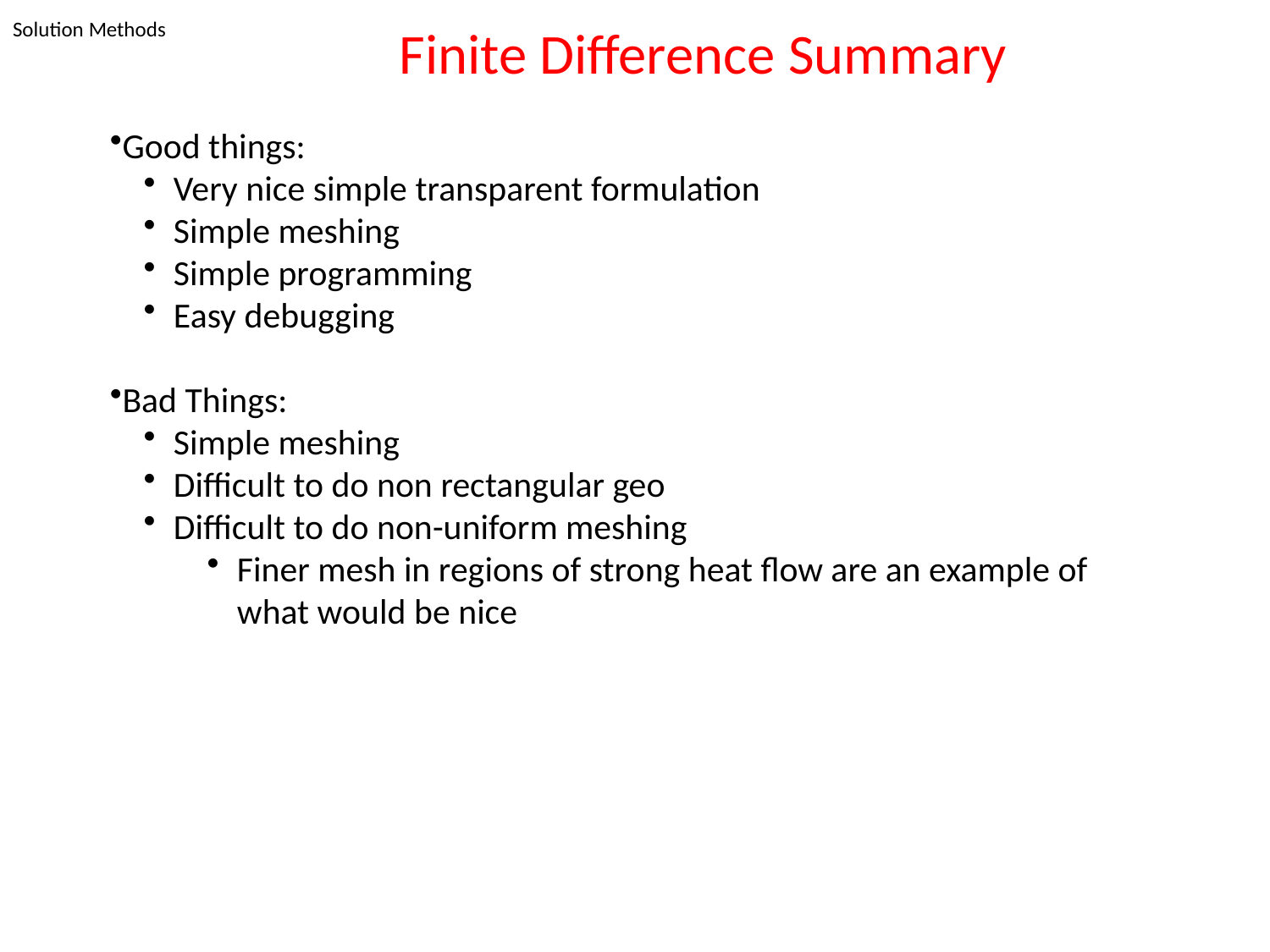

# Solution Methods
Finite Difference Summary
Good things:
Very nice simple transparent formulation
Simple meshing
Simple programming
Easy debugging

Bad Things:
Simple meshing
Difficult to do non rectangular geo
Difficult to do non-uniform meshing
Finer mesh in regions of strong heat flow are an example of what would be nice